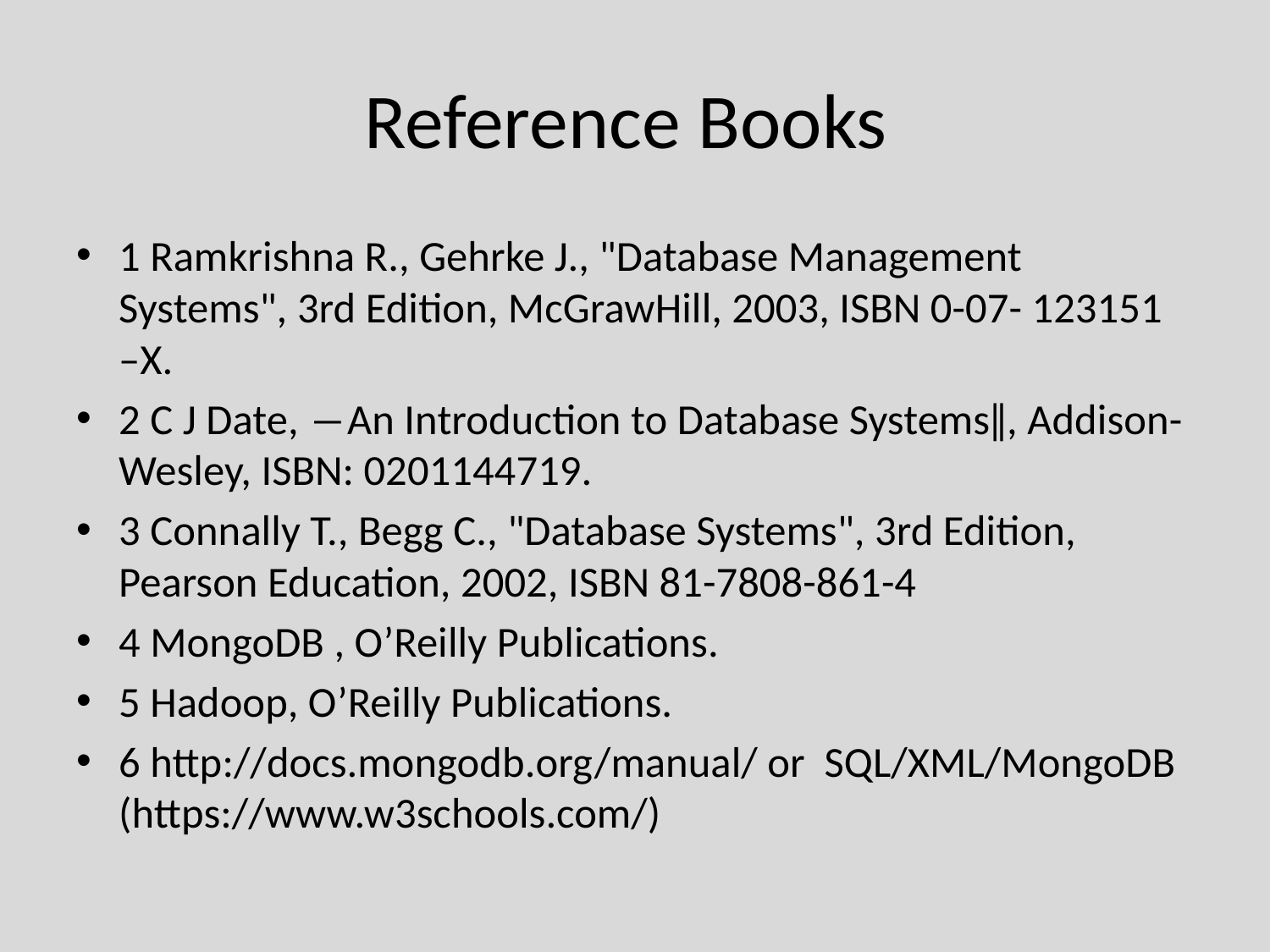

# Reference Books
1 Ramkrishna R., Gehrke J., "Database Management Systems", 3rd Edition, McGrawHill, 2003, ISBN 0-07- 123151 –X.
2 C J Date, ―An Introduction to Database Systems‖, Addison-Wesley, ISBN: 0201144719.
3 Connally T., Begg C., "Database Systems", 3rd Edition, Pearson Education, 2002, ISBN 81-7808-861-4
4 MongoDB , O’Reilly Publications.
5 Hadoop, O’Reilly Publications.
6 http://docs.mongodb.org/manual/ or  SQL/XML/MongoDB (https://www.w3schools.com/)
Department of Computer Engineering, VIIT, Pune-48